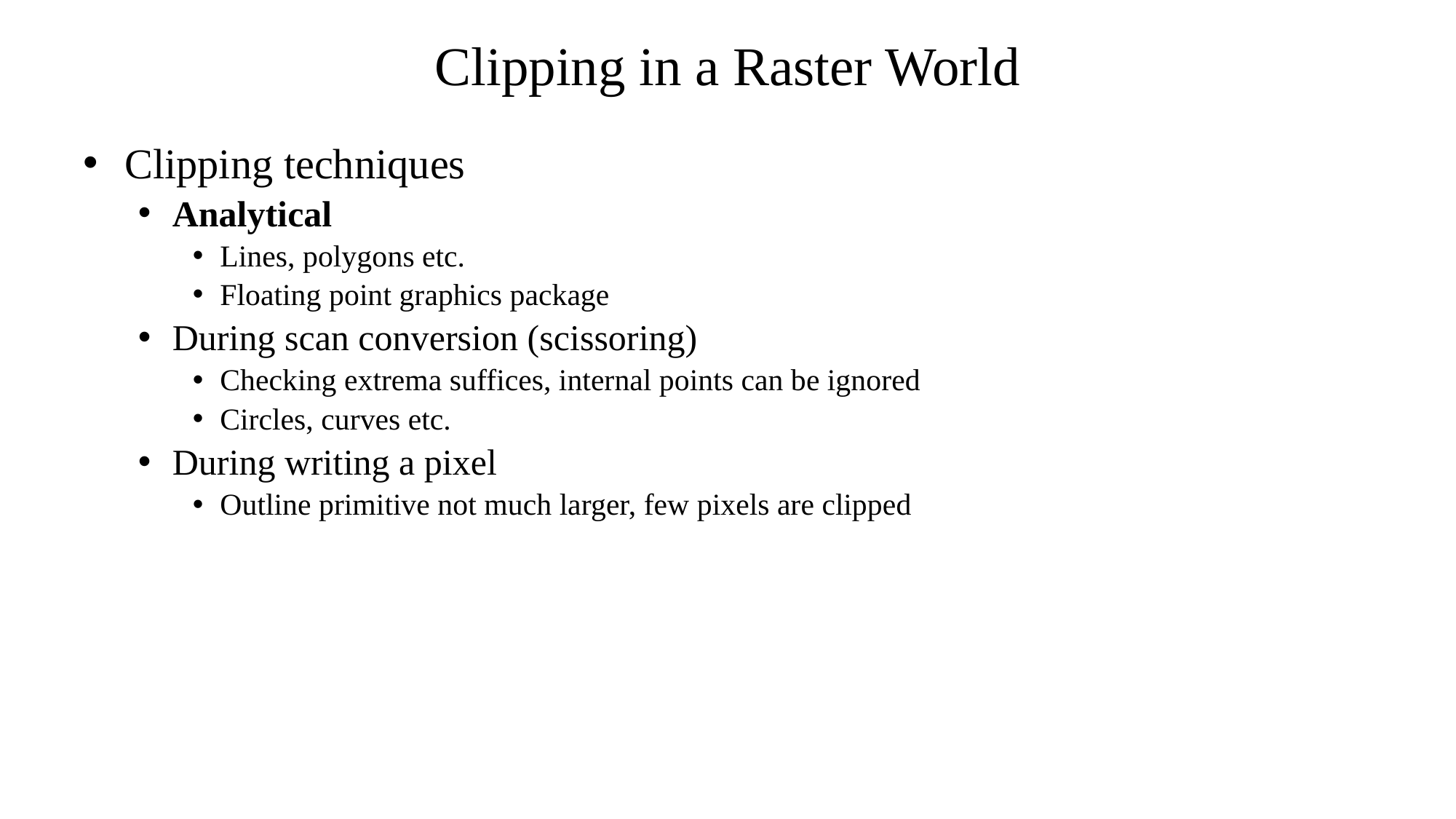

# Clipping in a Raster World
Clipping techniques
Analytical
Lines, polygons etc.
Floating point graphics package
During scan conversion (scissoring)
Checking extrema suffices, internal points can be ignored
Circles, curves etc.
During writing a pixel
Outline primitive not much larger, few pixels are clipped